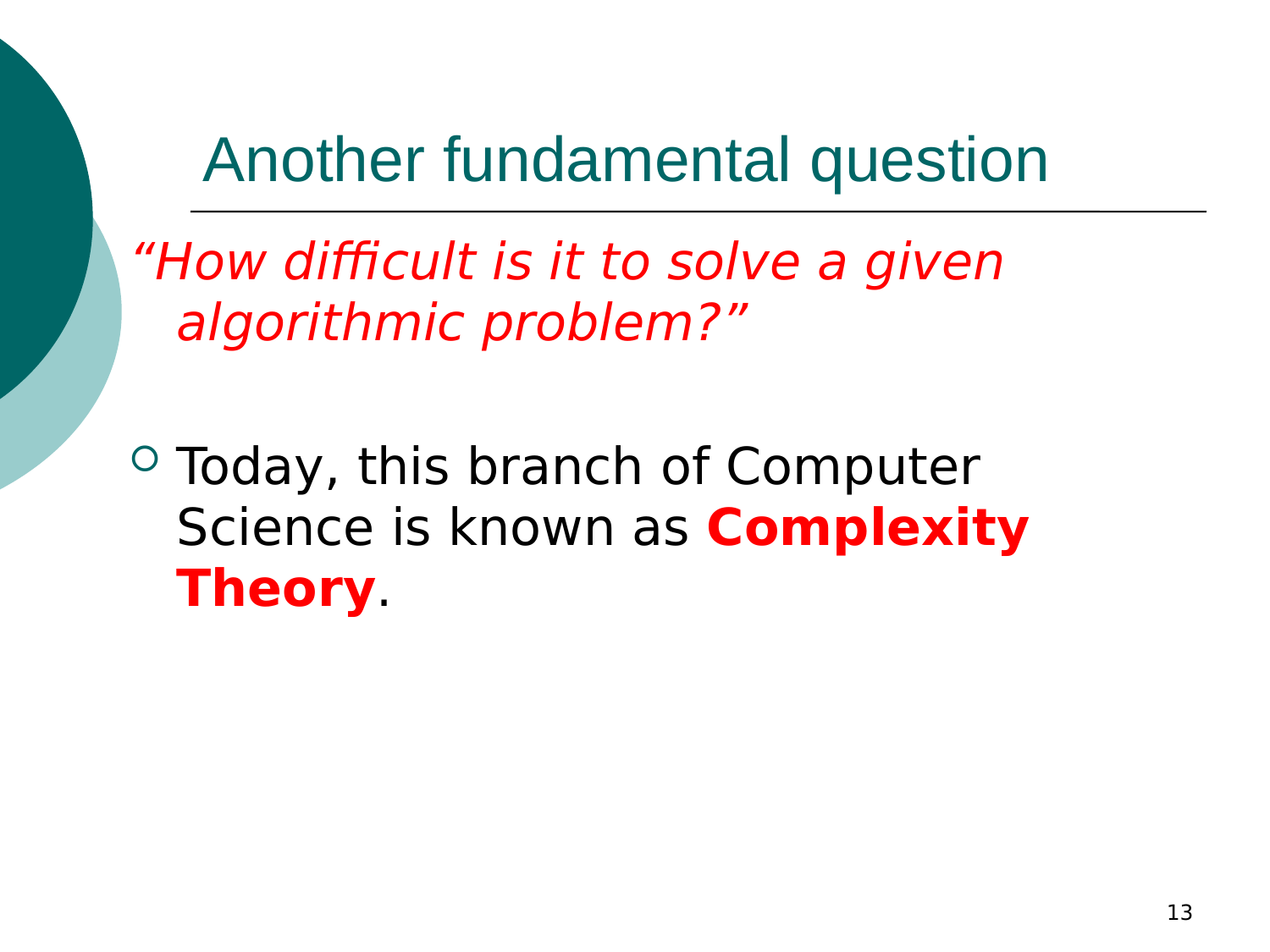

# Another fundamental question
“How difficult is it to solve a given algorithmic problem?”

Today, this branch of Computer Science is known as Complexity Theory.
13